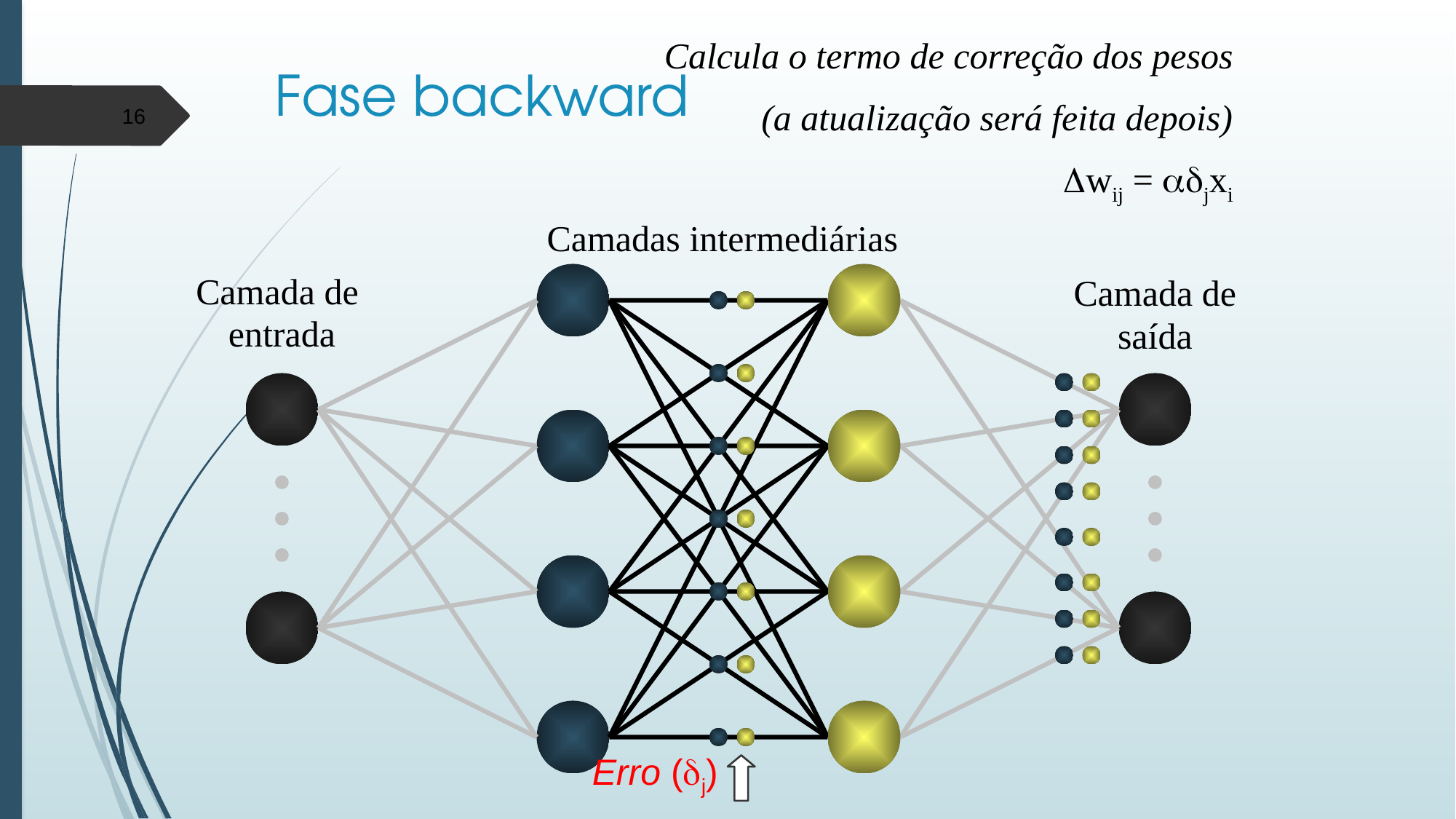

Calcula o termo de correção dos pesos
(a atualização será feita depois)
Δwij = αδjxi
# Fase backward
16
Camadas intermediárias
Camada de
saída

Camada de
entrada

Erro (δj)